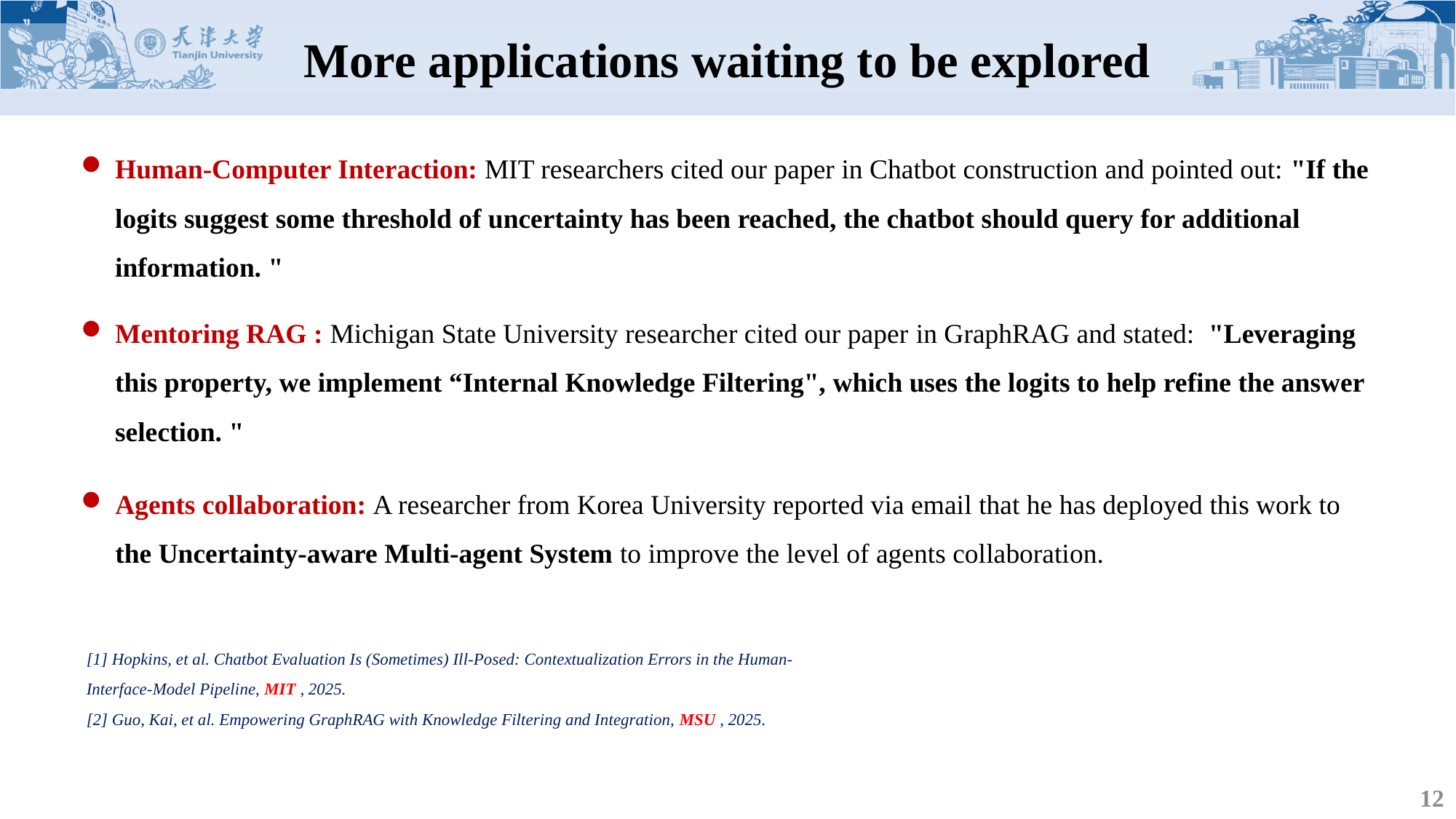

More applications waiting to be explored
Human-Computer Interaction: MIT researchers cited our paper in Chatbot construction and pointed out: "If the logits suggest some threshold of uncertainty has been reached, the chatbot should query for additional information. "
Mentoring RAG : Michigan State University researcher cited our paper in GraphRAG and stated:  "Leveraging this property, we implement “Internal Knowledge Filtering", which uses the logits to help refine the answer selection. "
Agents collaboration: A researcher from Korea University reported via email that he has deployed this work to the Uncertainty-aware Multi-agent System to improve the level of agents collaboration.
[1] Hopkins, et al. Chatbot Evaluation Is (Sometimes) Ill-Posed: Contextualization Errors in the Human-Interface-Model Pipeline, MIT , 2025.
[2] Guo, Kai, et al. Empowering GraphRAG with Knowledge Filtering and Integration, MSU , 2025.
12